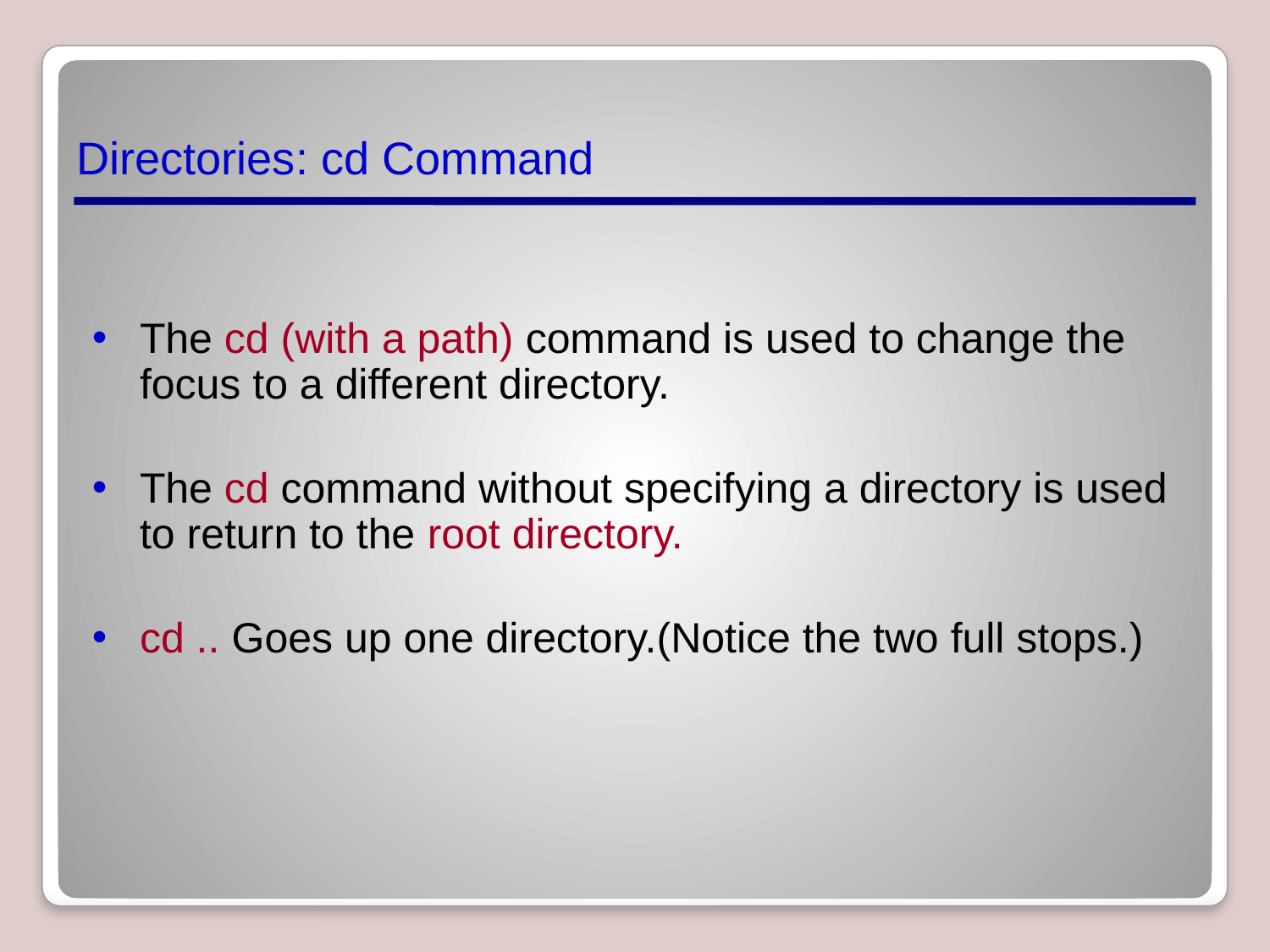

# Directories: cd Command

The cd (with a path) command is used to change the focus to a different directory.

The cd command without specifying a directory is used to return to the root directory.

cd .. Goes up one directory.(Notice the two full stops.)